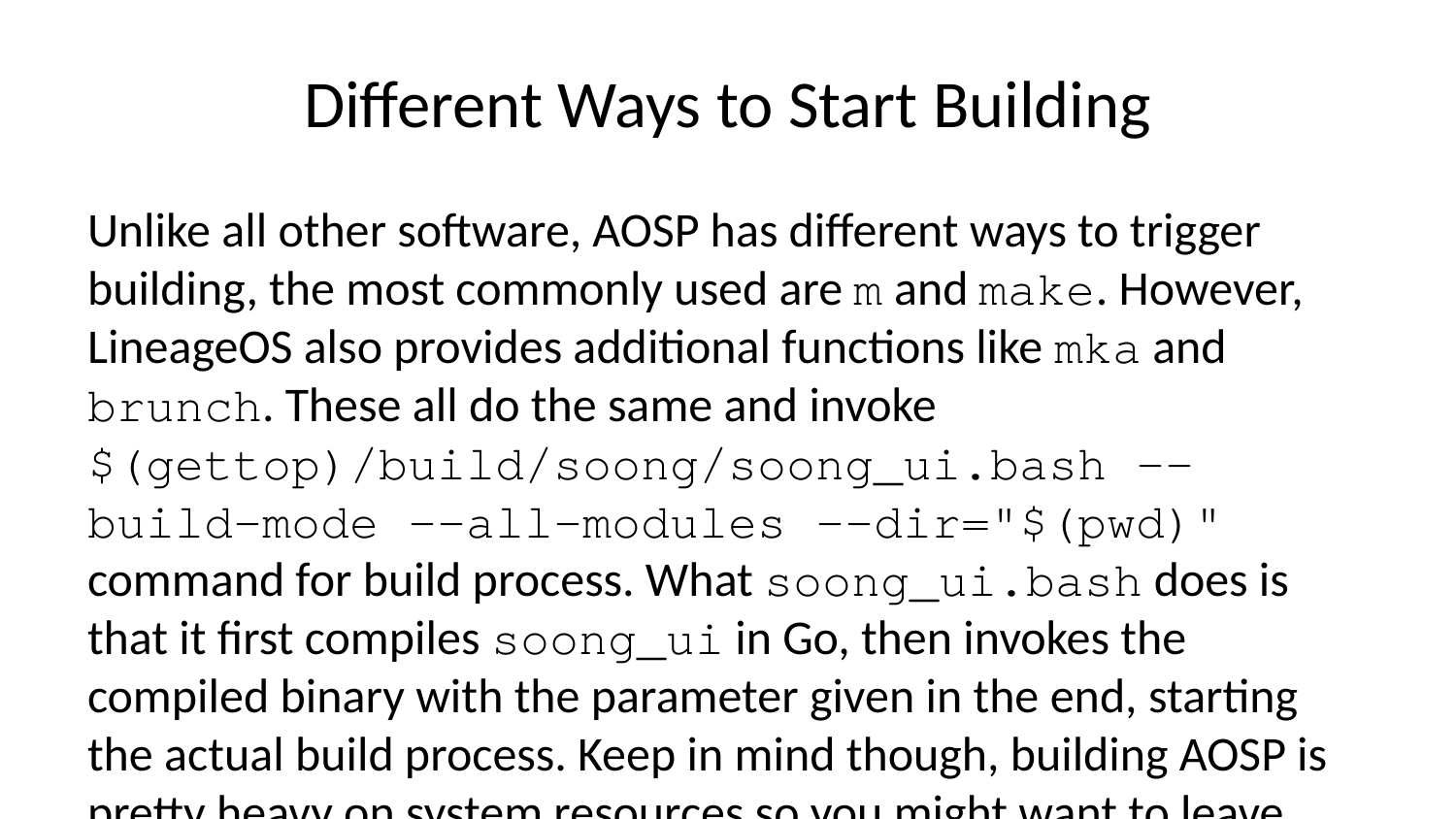

# Different Ways to Start Building
Unlike all other software, AOSP has different ways to trigger building, the most commonly used are m and make. However, LineageOS also provides additional functions like mka and brunch. These all do the same and invoke $(gettop)/build/soong/soong_ui.bash --build-mode --all-modules --dir="$(pwd)" command for build process. What soong_ui.bash does is that it first compiles soong_ui in Go, then invokes the compiled binary with the parameter given in the end, starting the actual build process. Keep in mind though, building AOSP is pretty heavy on system resources so you might want to leave your system aside until it finishes compiling. To start building as a “flashable ZIP”, just invoke m bacon as direct m will instead build just images and leave the flashing work onto you - You’ll need to flash all images by yourself if there’s nothing to handle that automatically, which only Google Pixel devices usually do.